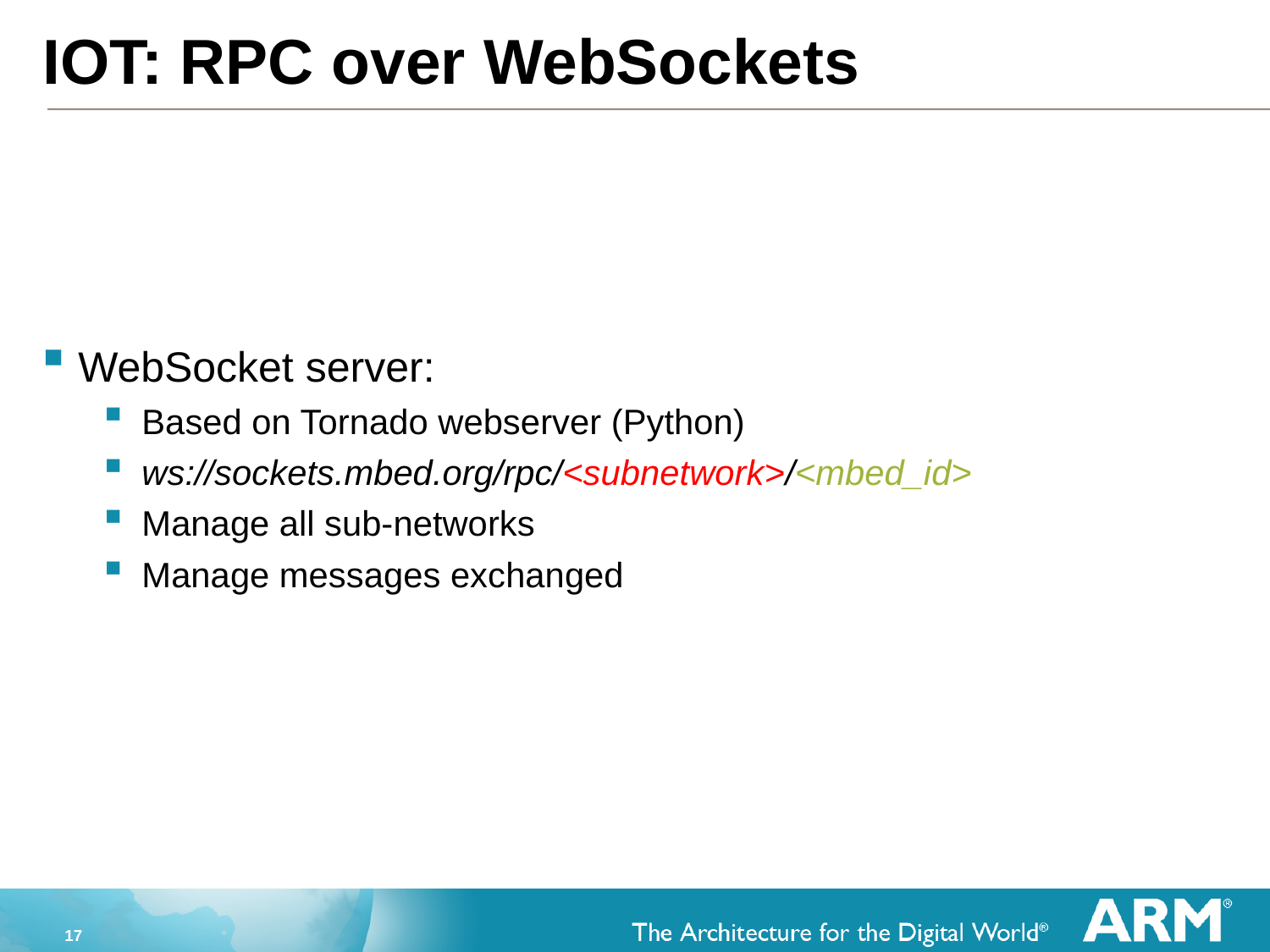

# IOT: RPC over WebSockets
WebSocket server:
Based on Tornado webserver (Python)
ws://sockets.mbed.org/rpc/<subnetwork>/<mbed_id>
Manage all sub-networks
Manage messages exchanged